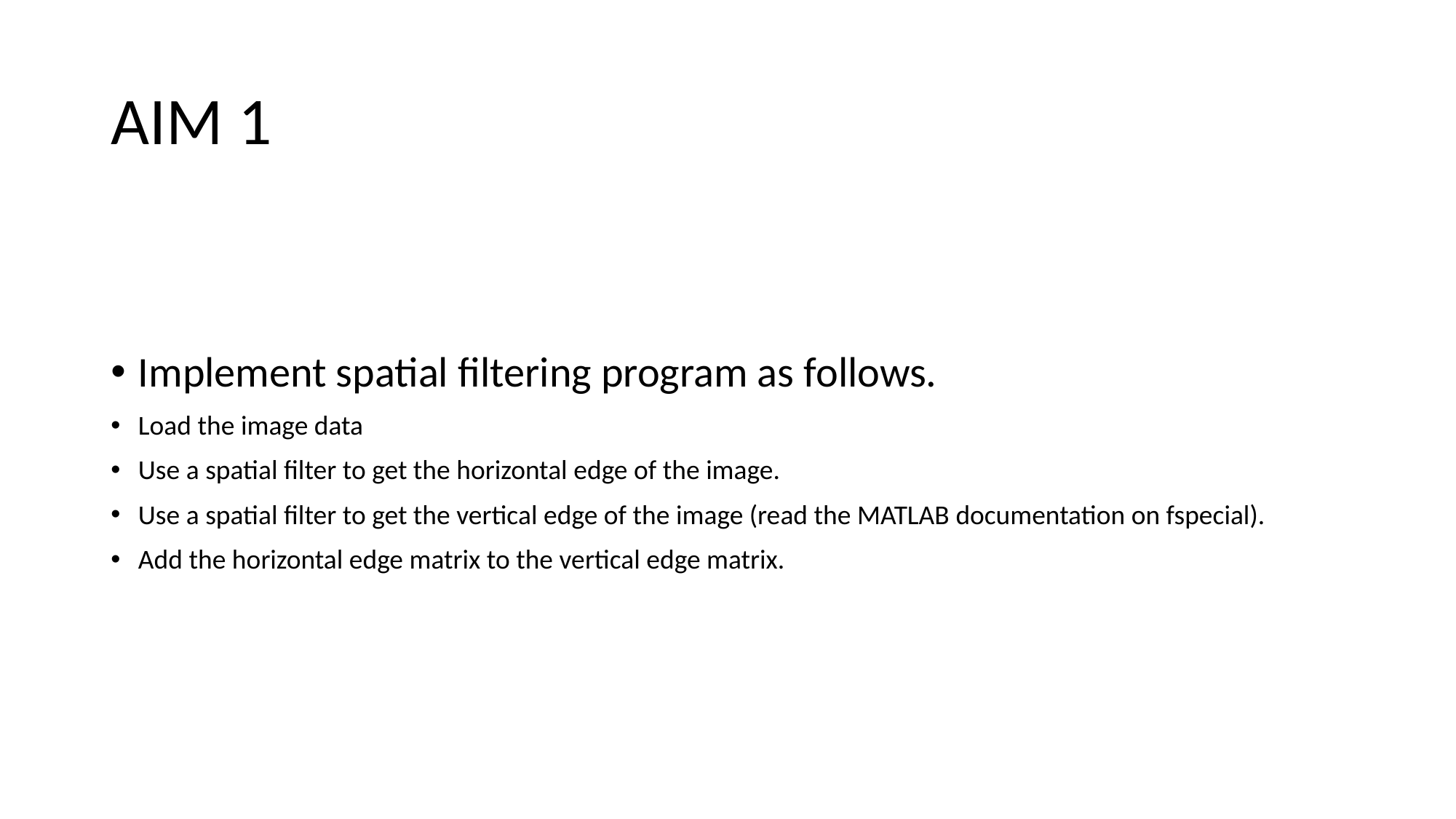

# AIM 1

Implement spatial filtering program as follows.
Load the image data
Use a spatial filter to get the horizontal edge of the image.
Use a spatial filter to get the vertical edge of the image (read the MATLAB documentation on fspecial).
Add the horizontal edge matrix to the vertical edge matrix.